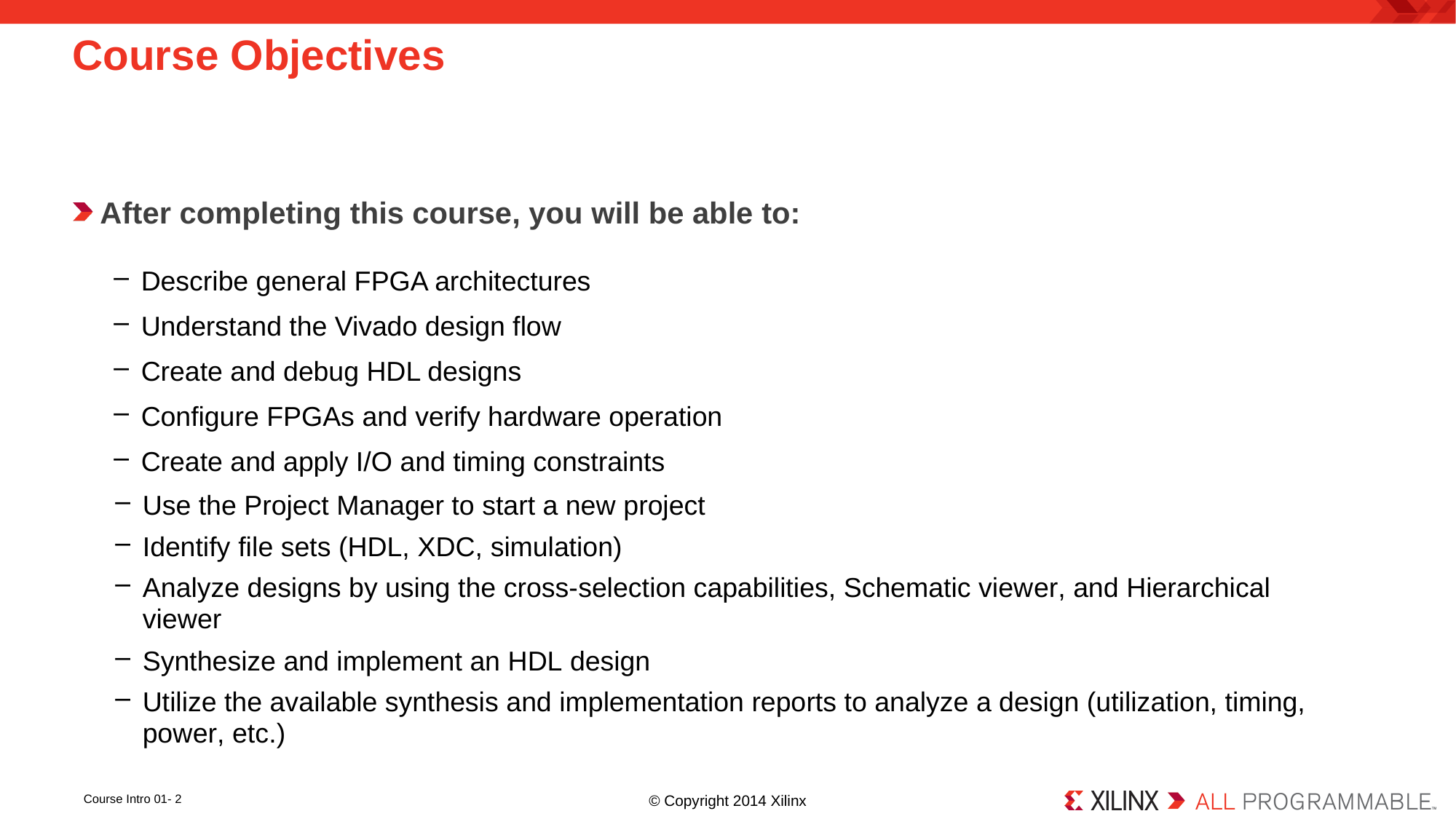

# Course Objectives
After completing this course, you will be able to:

Describe general FPGA architectures
Understand the Vivado design flow
Create and debug HDL designs
Configure FPGAs and verify hardware operation
Create and apply I/O and timing constraints
Use the Project Manager to start a new project
Identify file sets (HDL, XDC, simulation)
Analyze designs by using the cross-selection capabilities, Schematic viewer, and Hierarchical viewer
Synthesize and implement an HDL design
Utilize the available synthesis and implementation reports to analyze a design (utilization, timing, power, etc.)

Course Intro 01- 2
© Copyright 2014 Xilinx